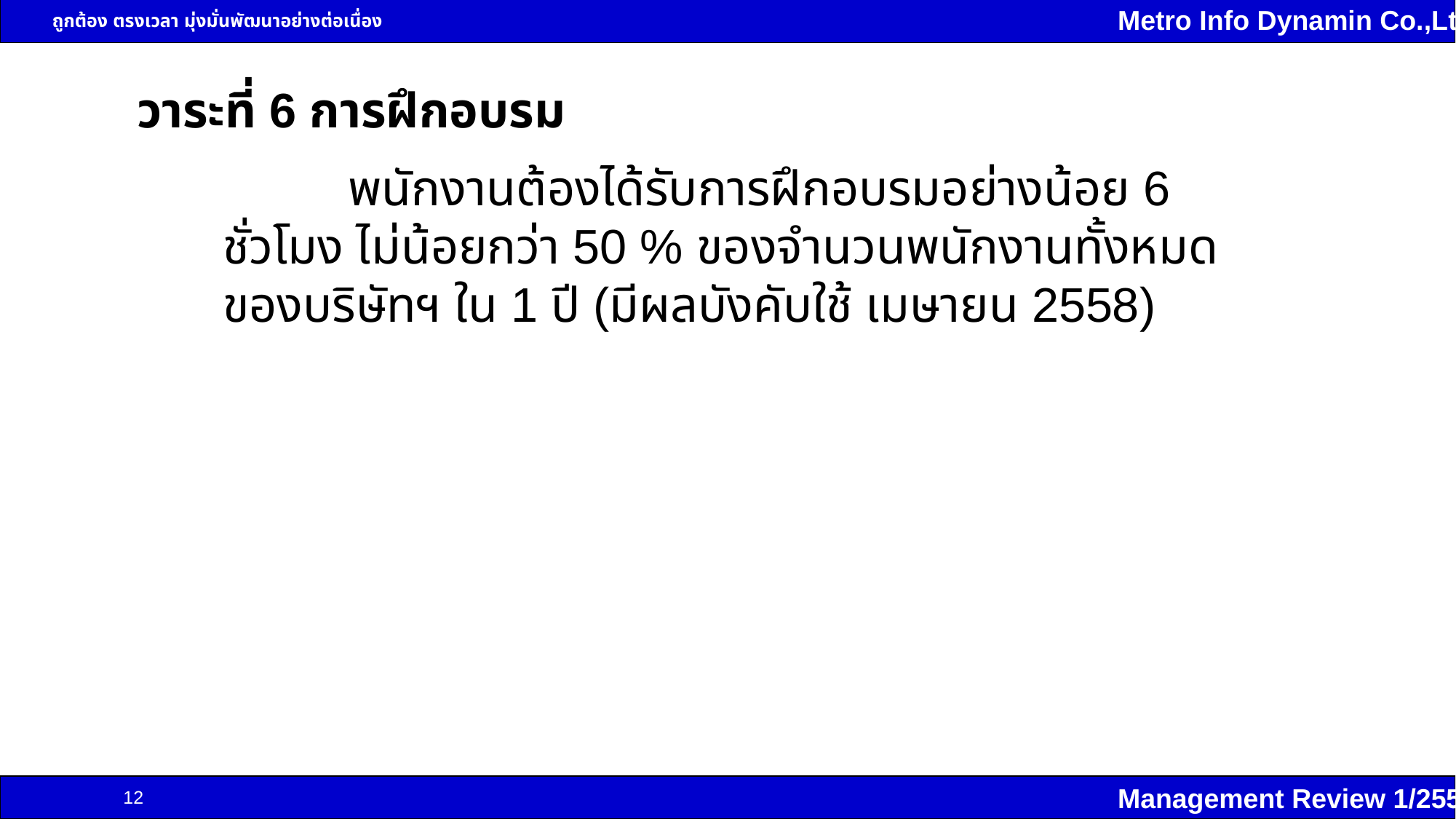

# วาระที่ 6 การฝึกอบรม
          พนักงานต้องได้รับการฝึกอบรมอย่างน้อย 6 ชั่วโมง ไม่น้อยกว่า 50 % ของจำนวนพนักงานทั้งหมดของบริษัทฯ ใน 1 ปี (มีผลบังคับใช้ เมษายน 2558)